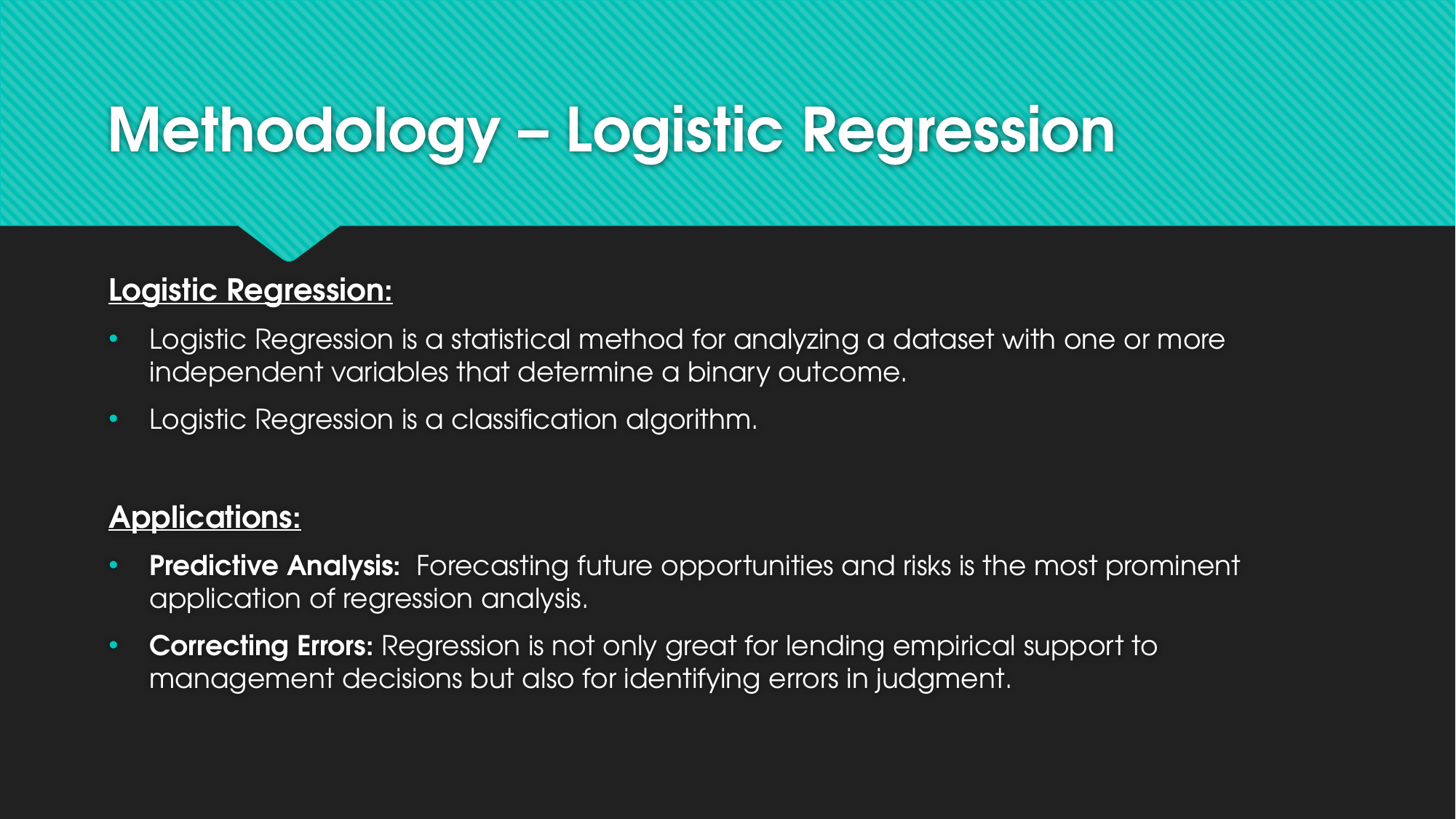

# Methodology – Logistic Regression
Logistic Regression:
Logistic Regression is a statistical method for analyzing a dataset with one or more independent variables that determine a binary outcome.
Logistic Regression is a classification algorithm.

Applications:
Predictive Analysis:  Forecasting future opportunities and risks is the most prominent application of regression analysis.
Correcting Errors: Regression is not only great for lending empirical support to management decisions but also for identifying errors in judgment.